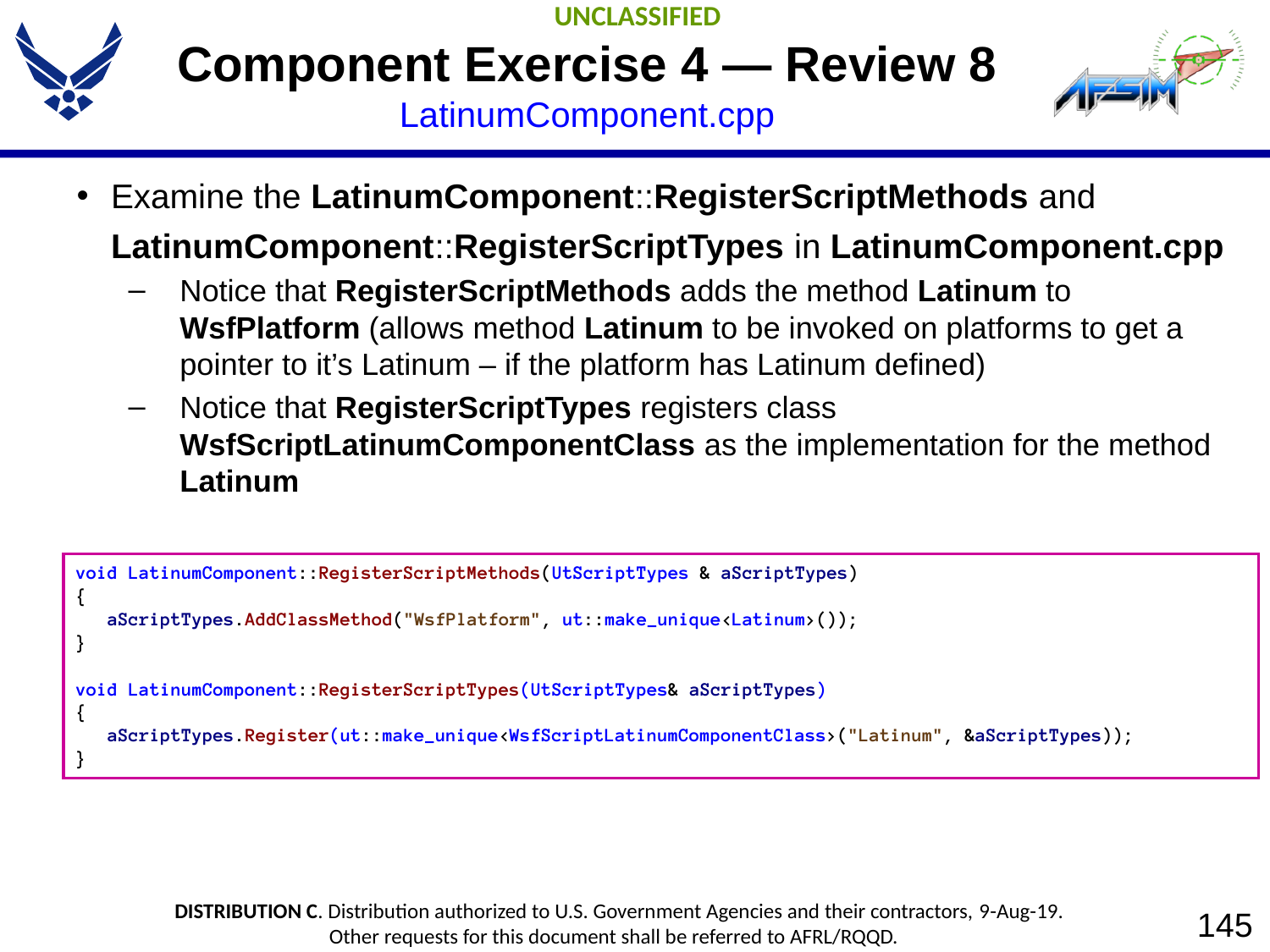

# Component Exercise 4 — Review 8 LatinumComponent.cpp
Examine the LatinumComponent::RegisterScriptMethods and LatinumComponent::RegisterScriptTypes in LatinumComponent.cpp
Notice that RegisterScriptMethods adds the method Latinum to WsfPlatform (allows method Latinum to be invoked on platforms to get a pointer to it’s Latinum – if the platform has Latinum defined)
Notice that RegisterScriptTypes registers class WsfScriptLatinumComponentClass as the implementation for the method Latinum

void LatinumComponent::RegisterScriptMethods(UtScriptTypes & aScriptTypes)
{
   aScriptTypes.AddClassMethod("WsfPlatform", ut::make_unique<Latinum>());
}

void LatinumComponent::RegisterScriptTypes(UtScriptTypes& aScriptTypes)
{
   aScriptTypes.Register(ut::make_unique<WsfScriptLatinumComponentClass>("Latinum", &aScriptTypes));
}